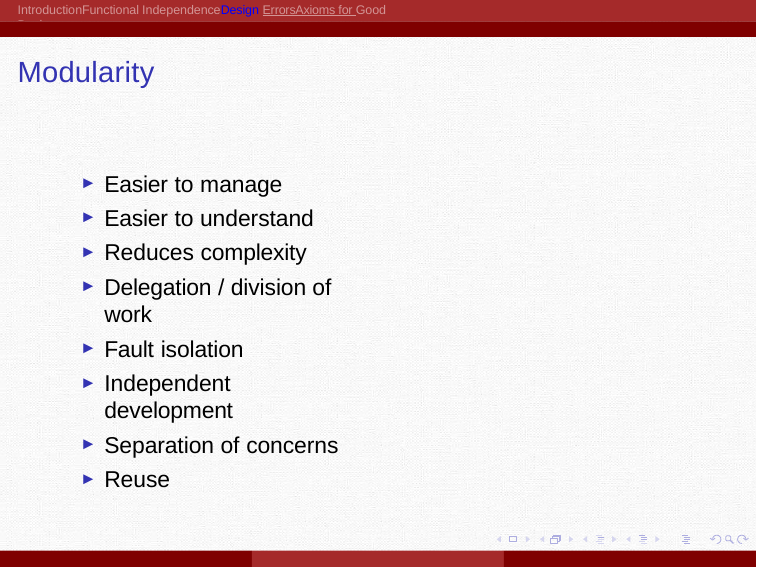

IntroductionFunctional IndependenceDesign ErrorsAxioms for Good Design

# Modularity
Easier to manage
Easier to understand
Reduces complexity
Delegation / division of work
Fault isolation
Independent development
Separation of concerns
Reuse